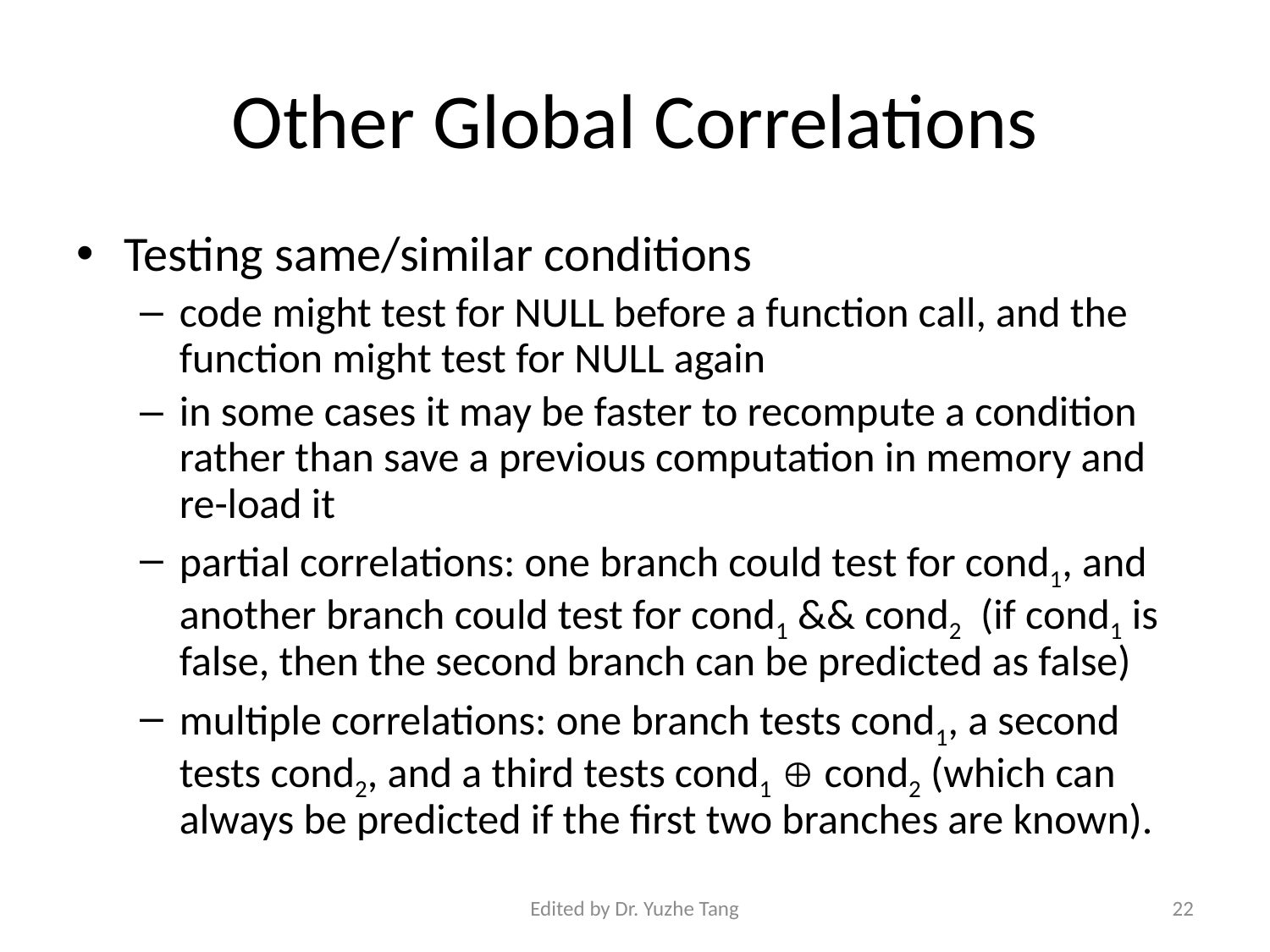

# Other Global Correlations
Testing same/similar conditions
code might test for NULL before a function call, and the function might test for NULL again
in some cases it may be faster to recompute a condition rather than save a previous computation in memory and re-load it
partial correlations: one branch could test for cond1, and another branch could test for cond1 && cond2  (if cond1 is false, then the second branch can be predicted as false)
multiple correlations: one branch tests cond1, a second tests cond2, and a third tests cond1 ⊕ cond2 (which can always be predicted if the first two branches are known).
Edited by Dr. Yuzhe Tang
22